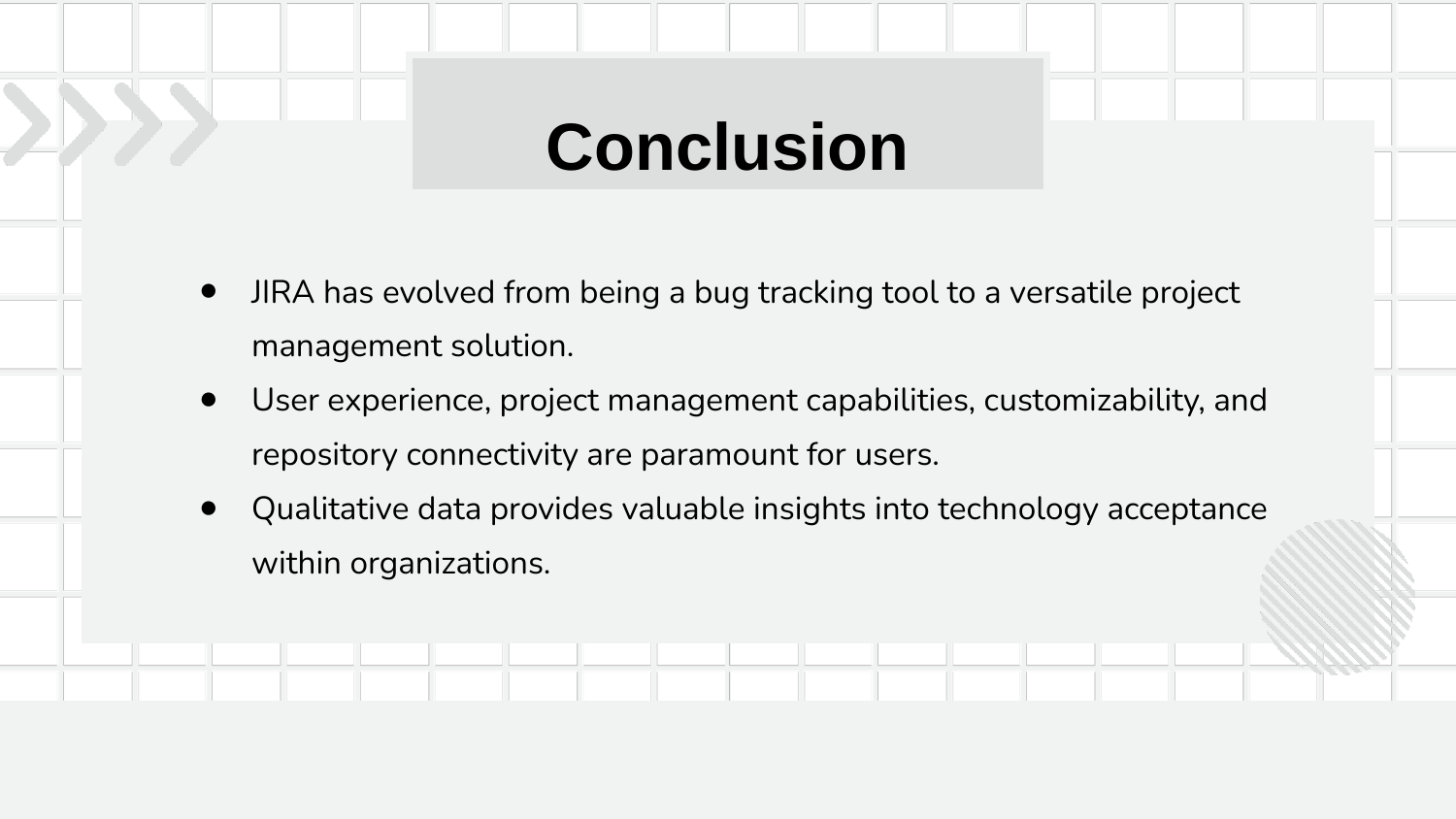

Conclusion

JIRA has evolved from being a bug tracking tool to a versatile project management solution.
User experience, project management capabilities, customizability, and repository connectivity are paramount for users.
Qualitative data provides valuable insights into technology acceptance within organizations.